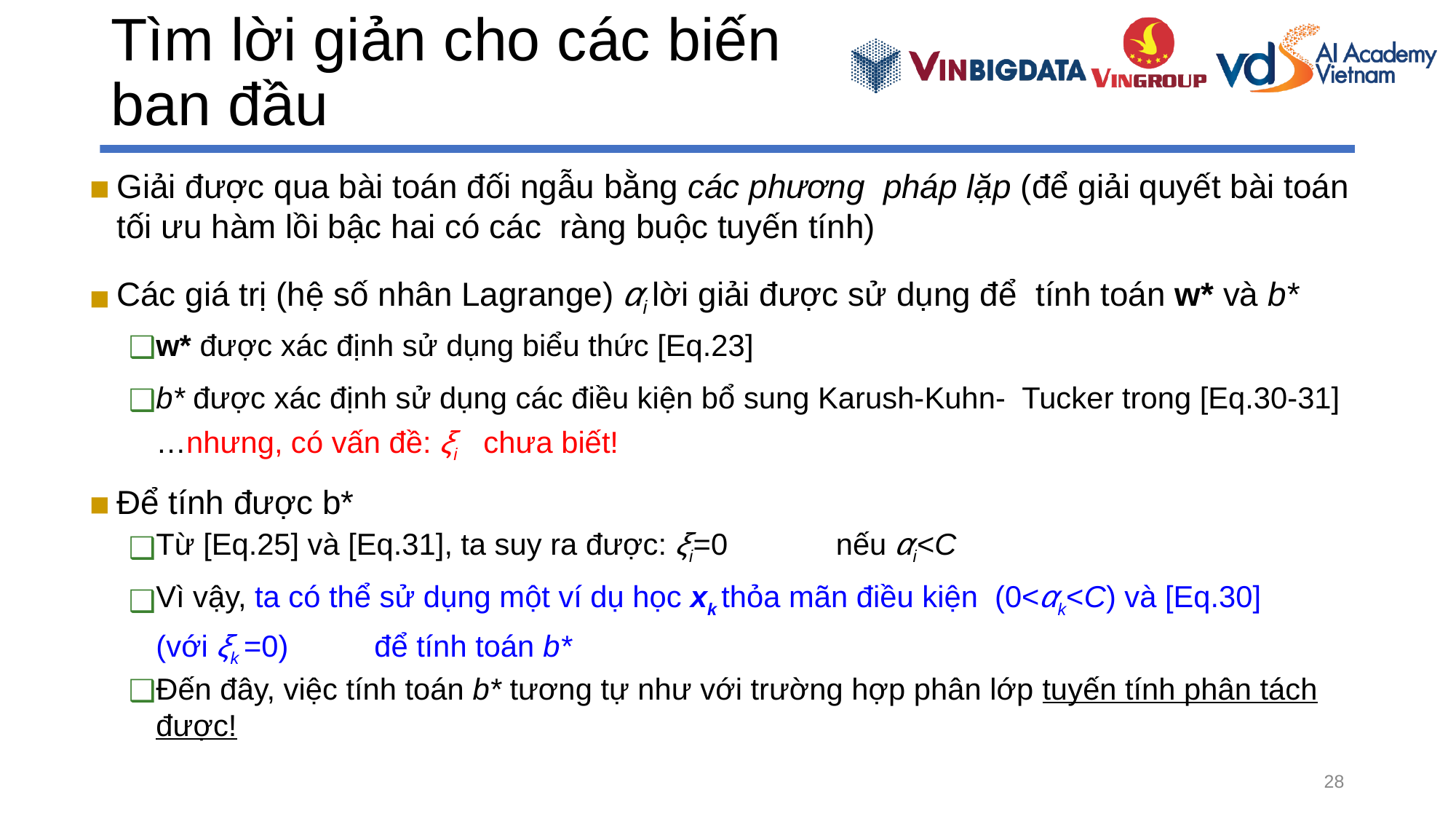

# Tìm lời giản cho các biến ban đầu
Giải được qua bài toán đối ngẫu bằng các phương  pháp lặp (để giải quyết bài toán tối ưu hàm lồi bậc hai có các  ràng buộc tuyến tính)
Các giá trị (hệ số nhân Lagrange) αi lời giải được sử dụng để  tính toán w* và b*
w* được xác định sử dụng biểu thức [Eq.23]
b* được xác định sử dụng các điều kiện bổ sung Karush-Kuhn-  Tucker trong [Eq.30-31] …nhưng, có vấn đề: ξi	chưa biết!
Để tính được b*
Từ [Eq.25] và [Eq.31], ta suy ra được: ξi=0	   nếu αi<C
Vì vậy, ta có thể sử dụng một ví dụ học xk thỏa mãn điều kiện  (0<αk<C) và [Eq.30] (với ξk =0)	để tính toán b*
Đến đây, việc tính toán b* tương tự như với trường hợp phân lớp tuyến tính phân tách được!
28